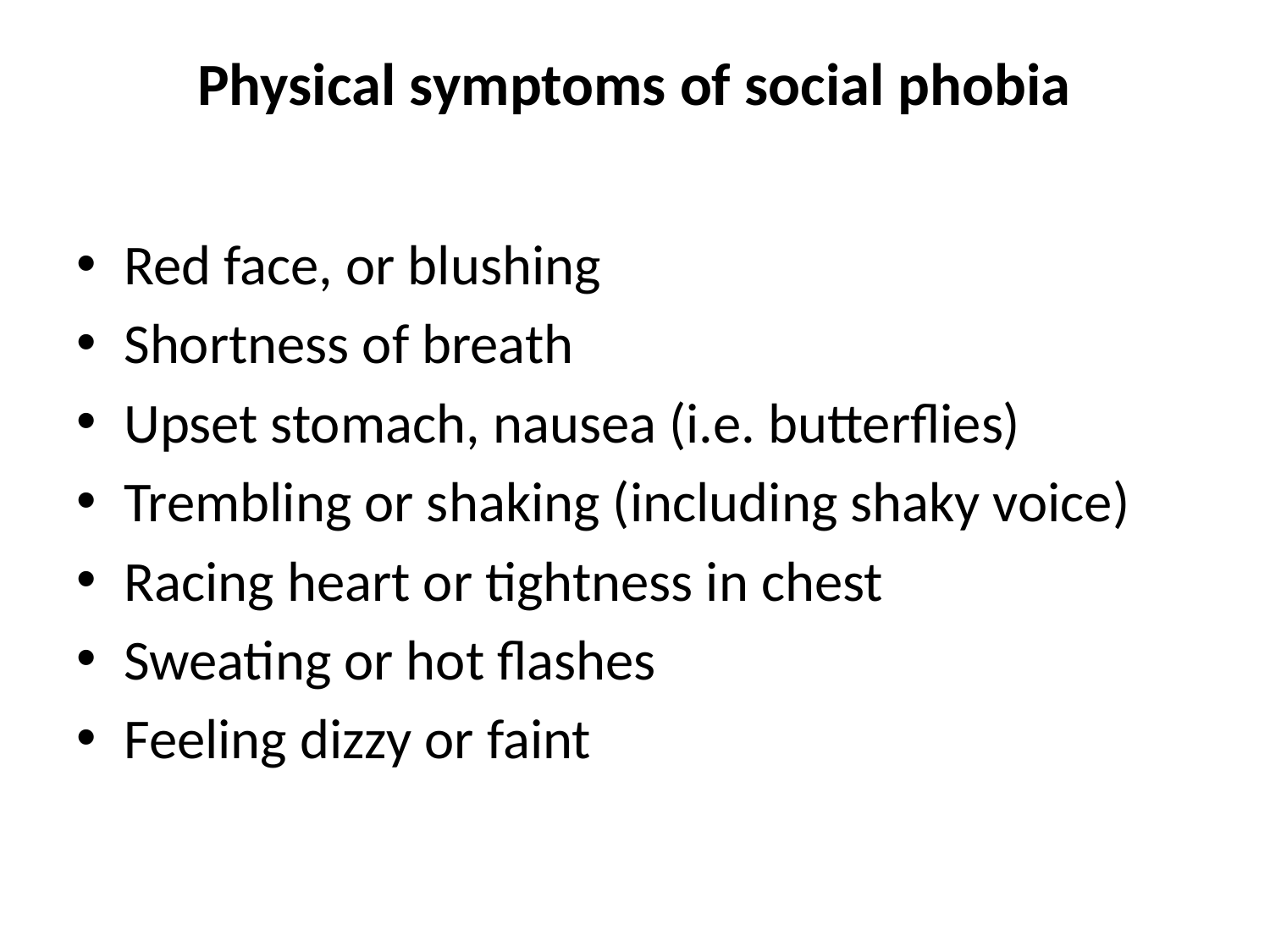

# Physical symptoms of social phobia
Red face, or blushing
Shortness of breath
Upset stomach, nausea (i.e. butterflies)
Trembling or shaking (including shaky voice)
Racing heart or tightness in chest
Sweating or hot flashes
Feeling dizzy or faint